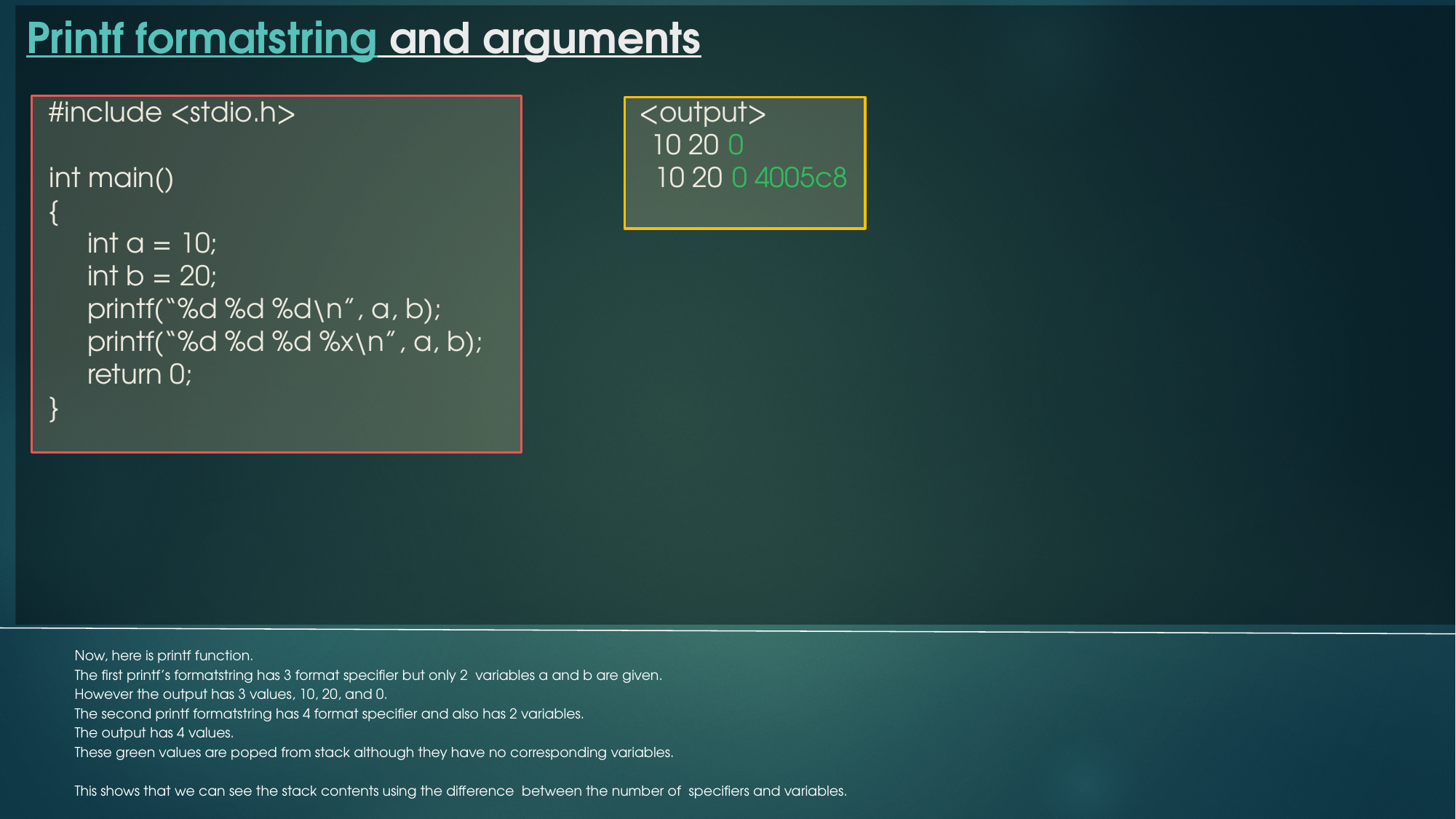

# Printf formatstring and arguments   #include <stdio.h>                                             <output> 10 20 0 int main()                                                               10 20 0 4005c8 { int a = 10; int b = 20; printf(“%d %d %d\n”, a, b); printf(“%d %d %d %x\n”, a, b); return 0; }

Now, here is printf function.
The first printf’s formatstring has 3 format specifier but only 2  variables a and b are given.
However the output has 3 values, 10, 20, and 0.
The second printf formatstring has 4 format specifier and also has 2 variables.
The output has 4 values.
These green values are poped from stack although they have no corresponding variables.

This shows that we can see the stack contents using the difference  between the number of  specifiers and variables.